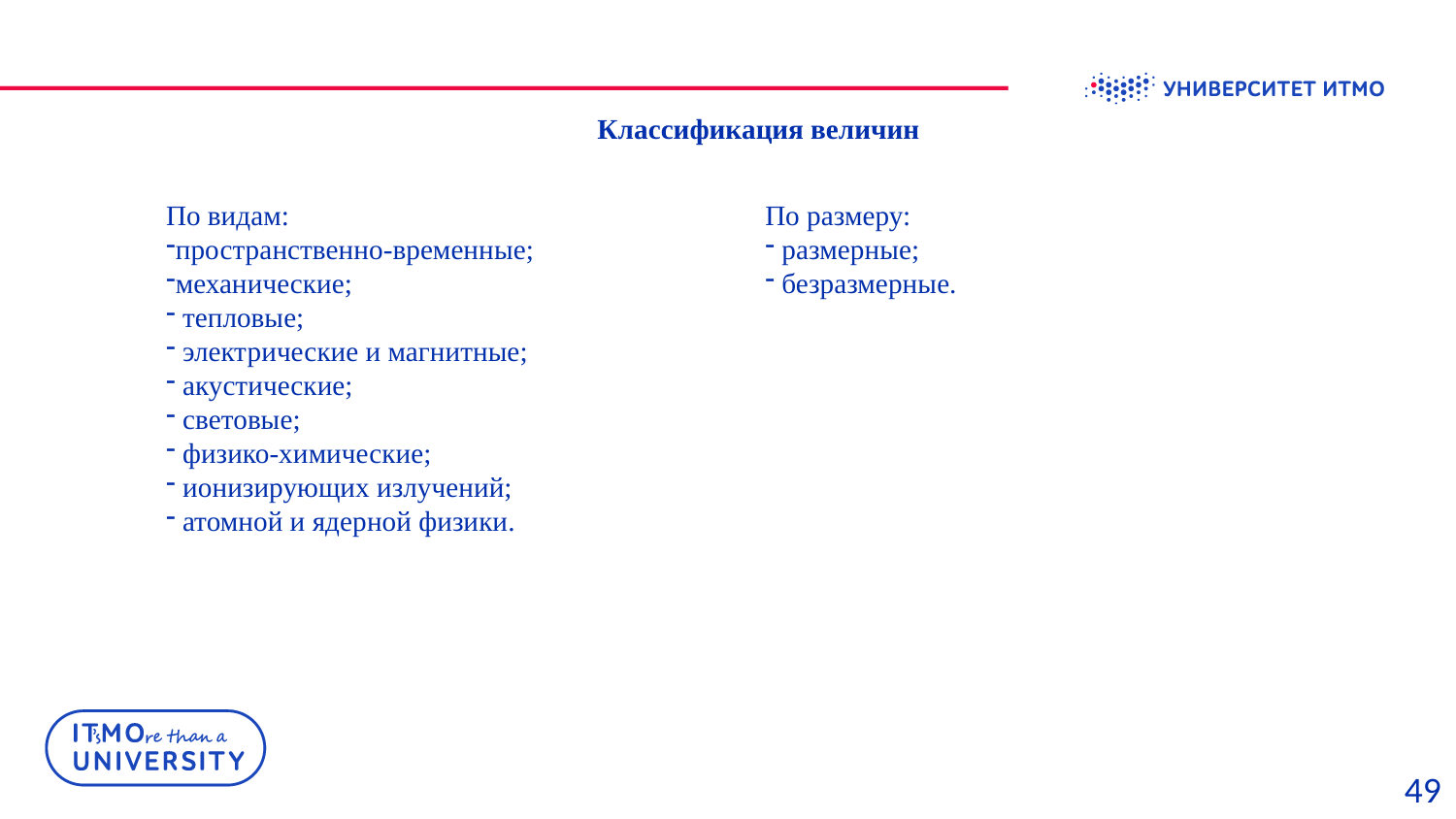

Классификация величин
По видам:
пространственно-временные;
механические;
 тепловые;
 электрические и магнитные;
 акустические;
 световые;
 физико-химические;
 ионизирующих излучений;
 атомной и ядерной физики.
По размеру:
 размерные;
 безразмерные.
49